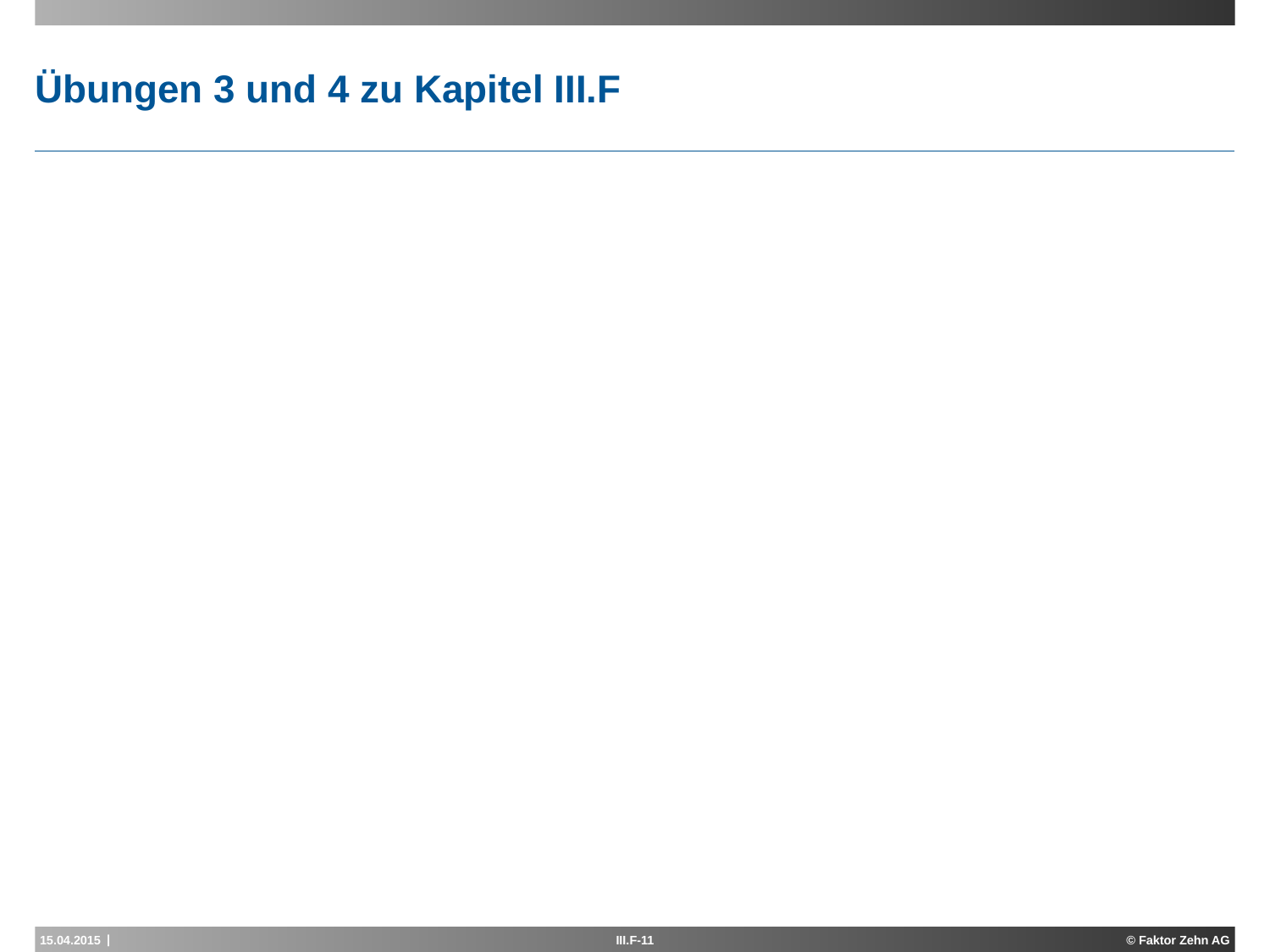

# Übungen 3 und 4 zu Kapitel III.F
15.04.2015
III.F-11